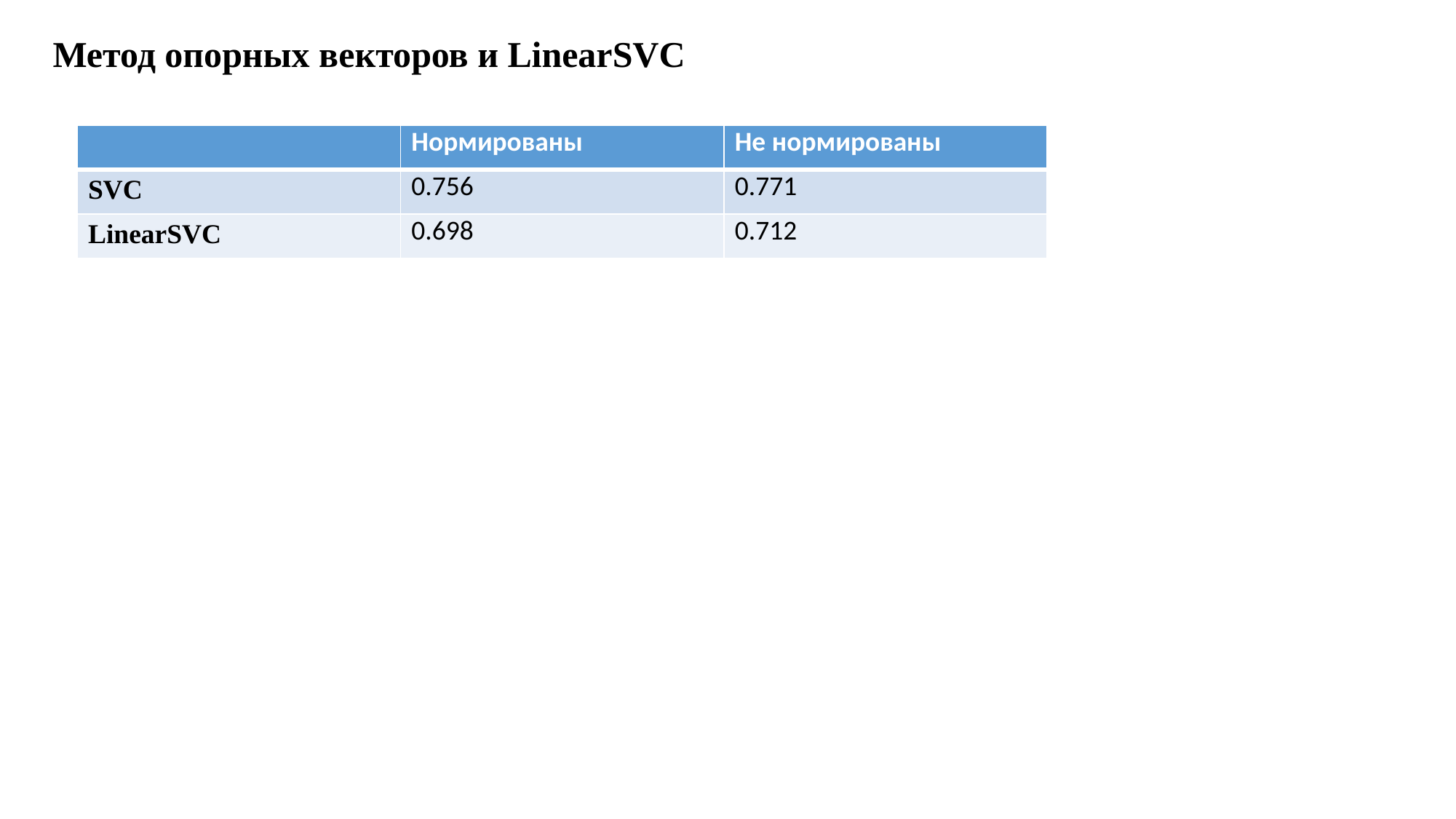

# Метод опорных векторов и LinearSVC
|  | Нормированы | Не нормированы |
| --- | --- | --- |
| SVC | 0.756 | 0.771 |
| LinearSVC | 0.698 | 0.712 |